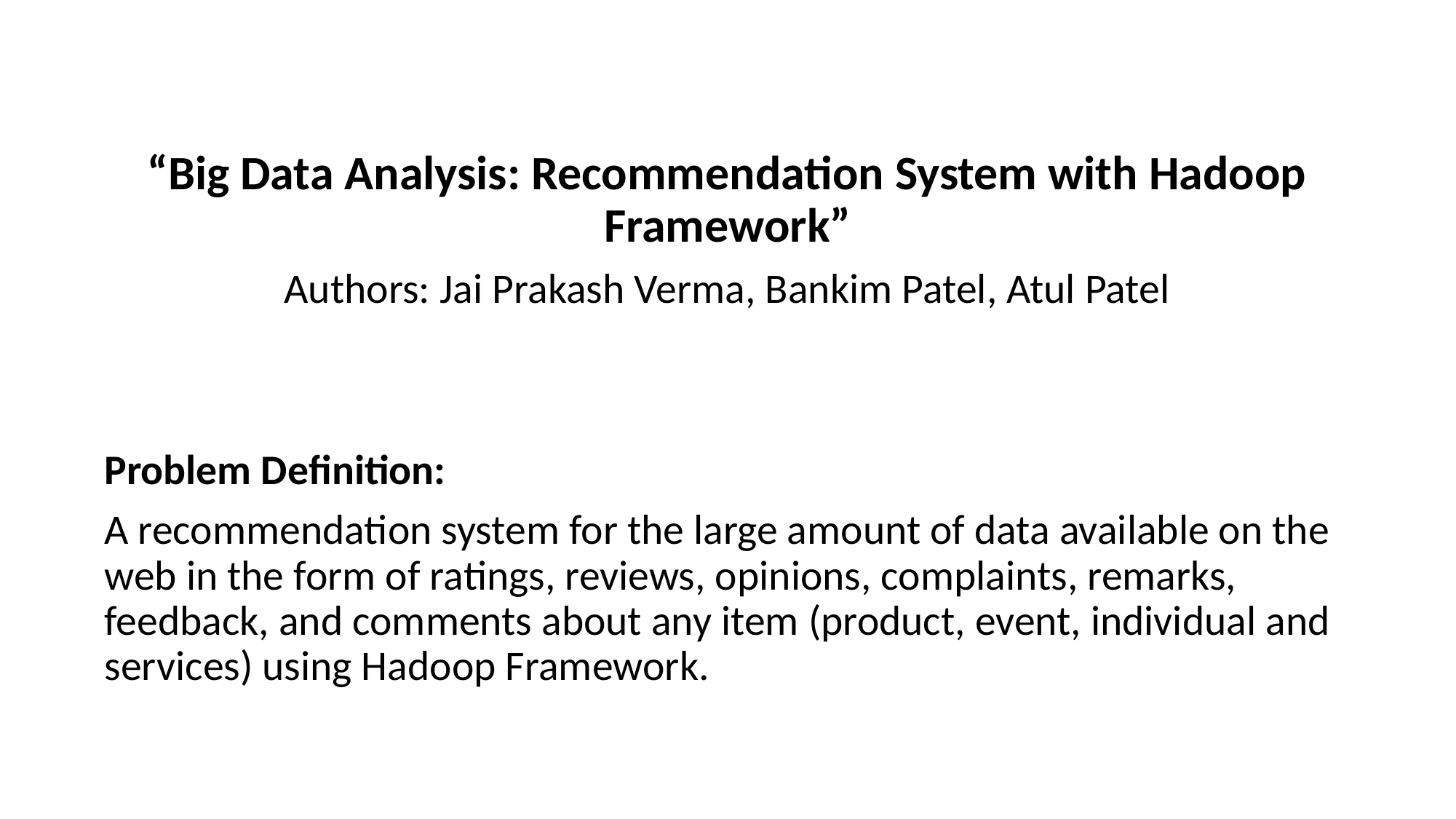

“Big Data Analysis: Recommendation System with Hadoop Framework”
Authors: Jai Prakash Verma, Bankim Patel, Atul Patel

Problem Definition:
A recommendation system for the large amount of data available on the web in the form of ratings, reviews, opinions, complaints, remarks, feedback, and comments about any item (product, event, individual and services) using Hadoop Framework.